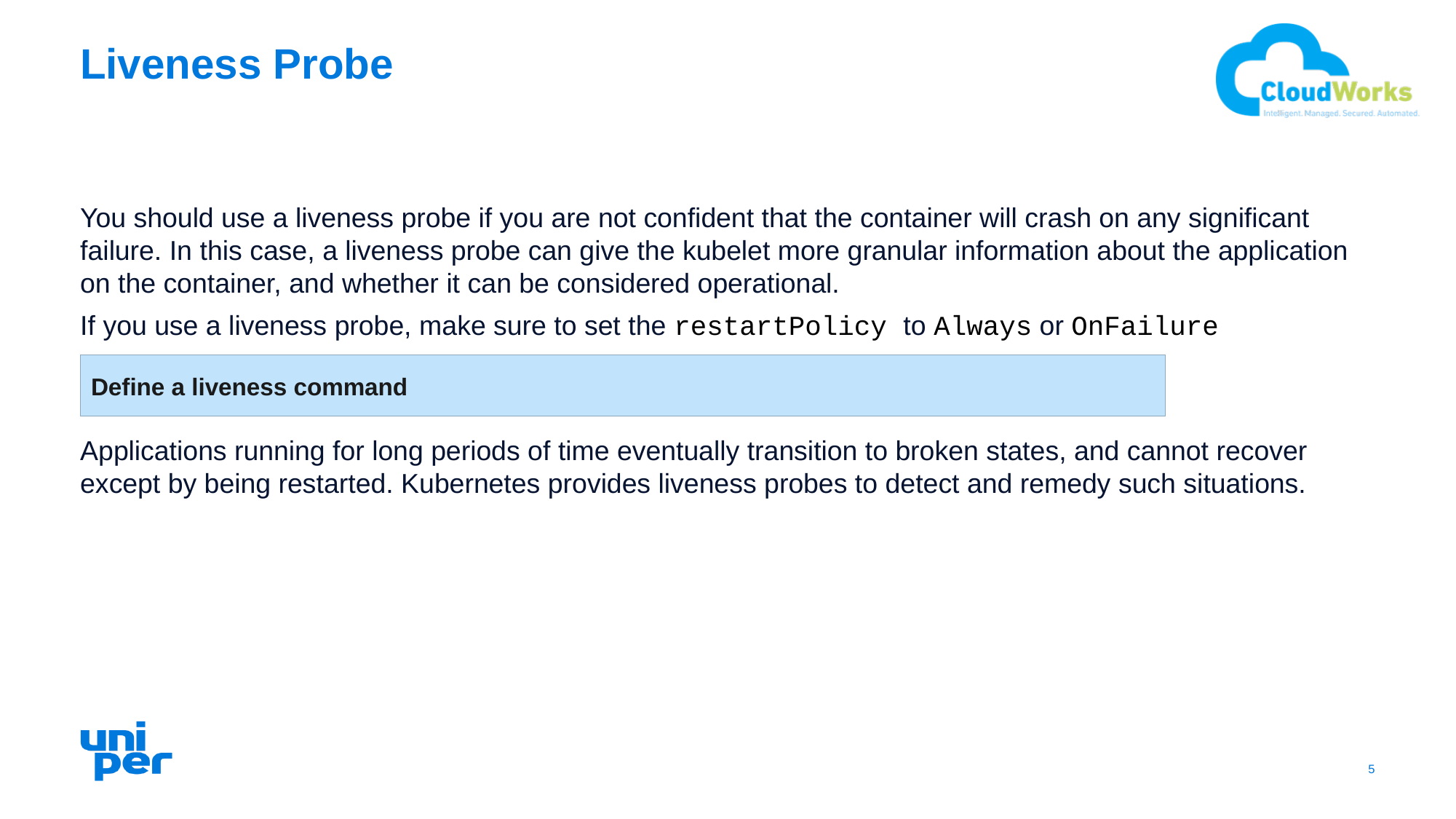

# Liveness Probe

You should use a liveness probe if you are not confident that the container will crash on any significant failure. In this case, a liveness probe can give the kubelet more granular information about the application on the container, and whether it can be considered operational.
If you use a liveness probe, make sure to set the restartPolicy to Always or OnFailure

Applications running for long periods of time eventually transition to broken states, and cannot recover except by being restarted. Kubernetes provides liveness probes to detect and remedy such situations.

Define a liveness command

5